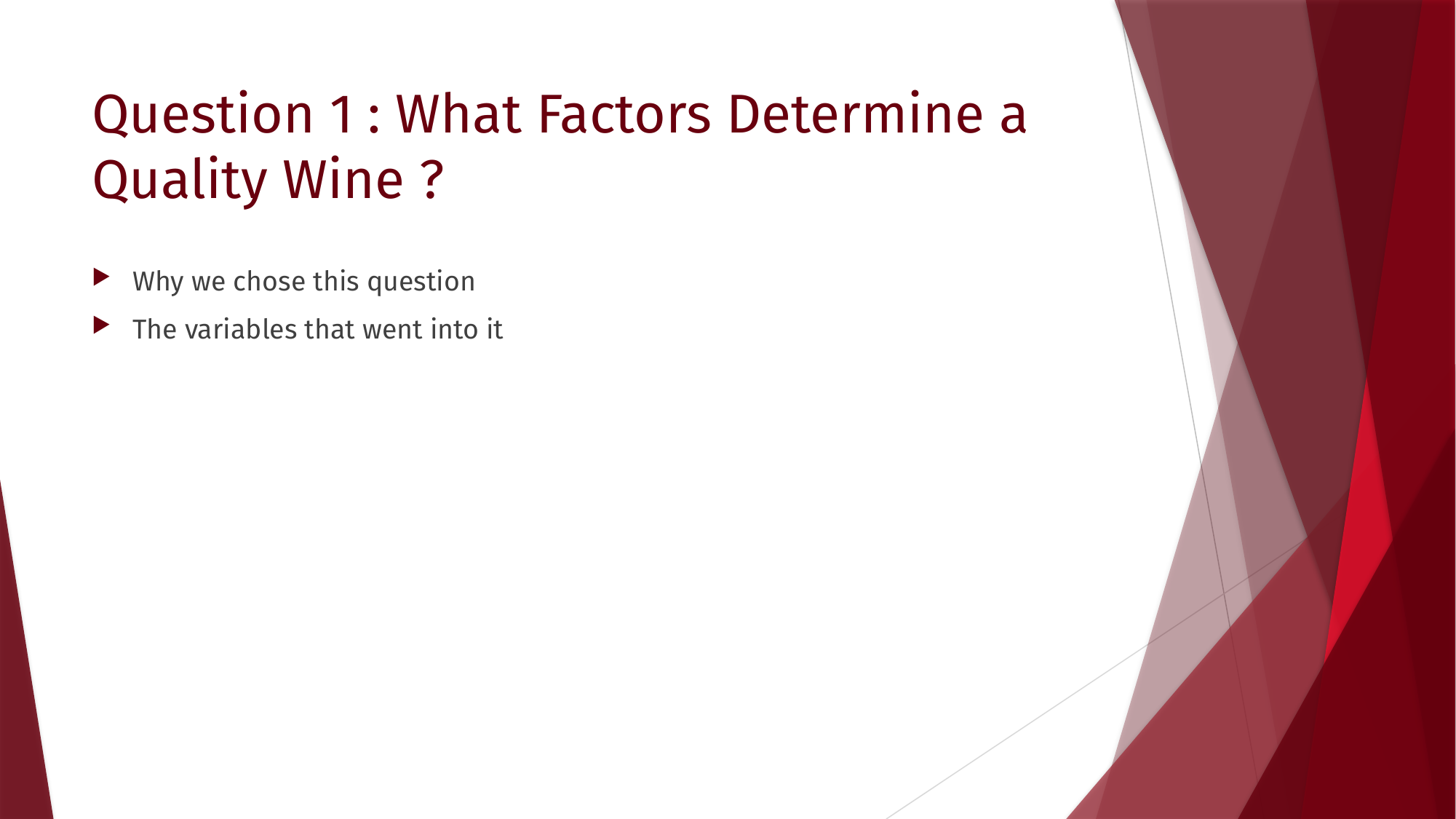

# Question 1 : What Factors Determine a Quality Wine ?
Why we chose this question
The variables that went into it